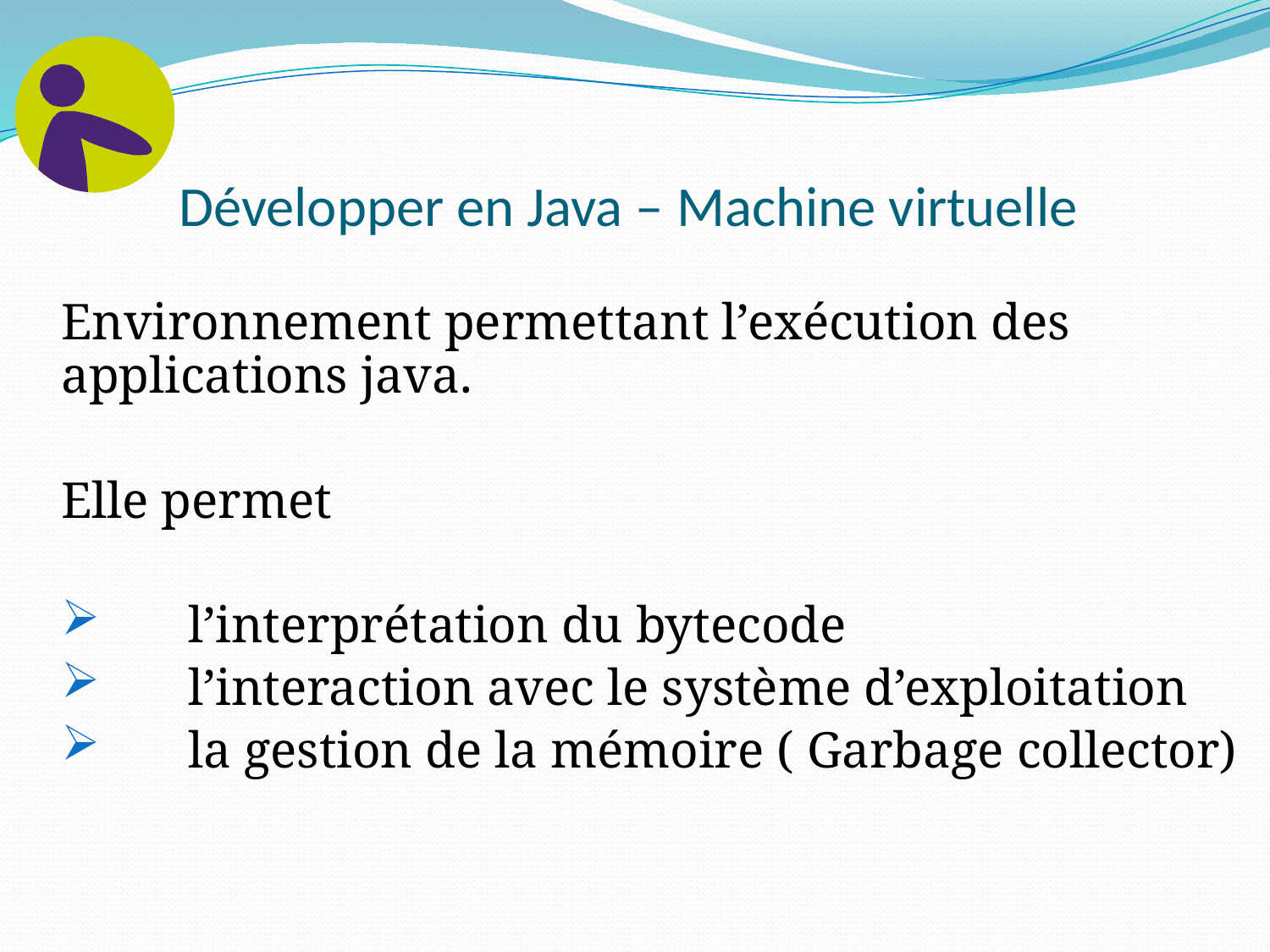

# Développer en Java – Machine virtuelle

Environnement permettant l’exécution des applications java.

Elle permet

	l’interprétation du bytecode
	l’interaction avec le système d’exploitation
	la gestion de la mémoire ( Garbage collector)